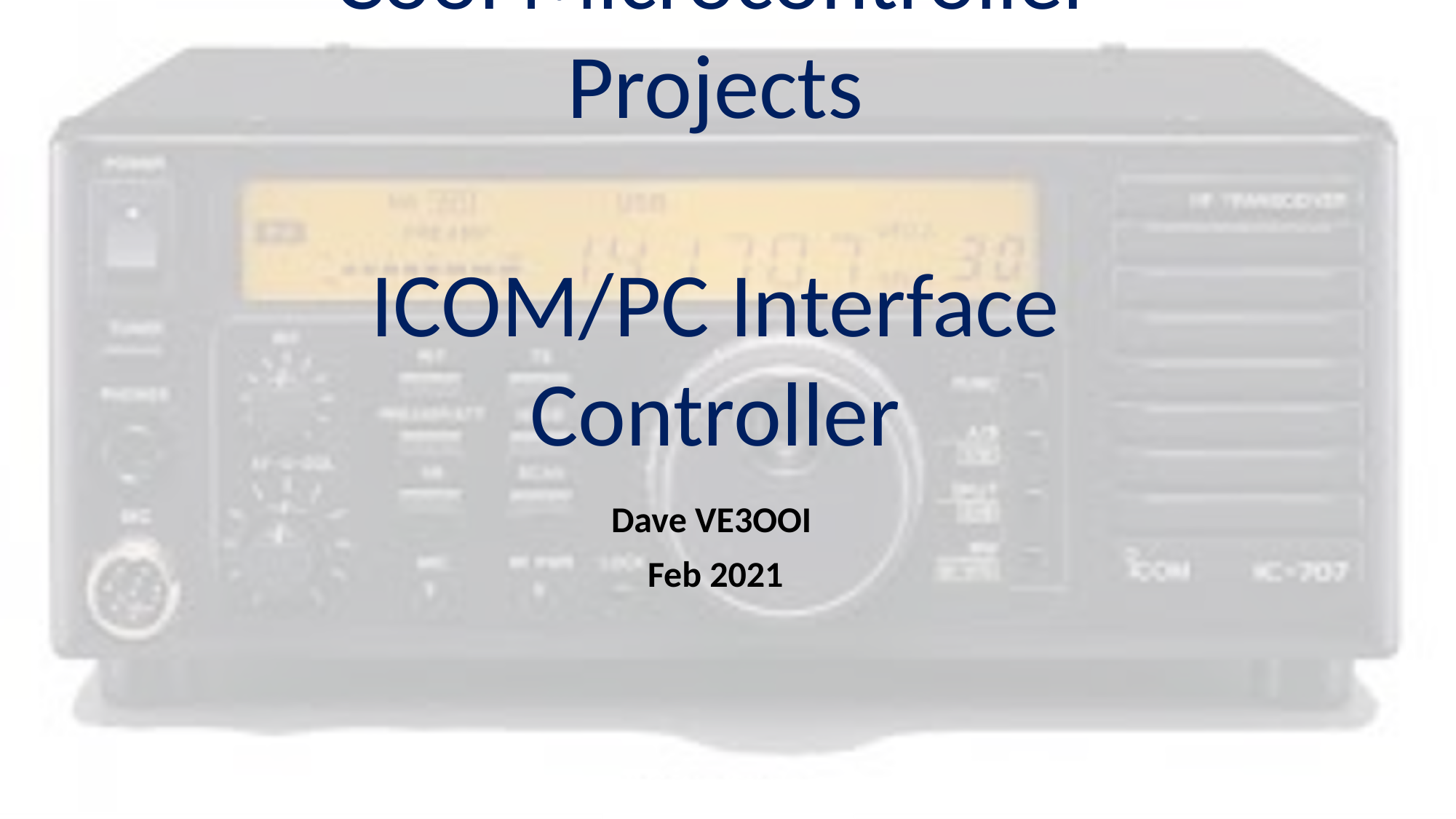

# Cool Microcontroller Projects ICOM/PC Interface Controller
Dave VE3OOI
Feb 2021